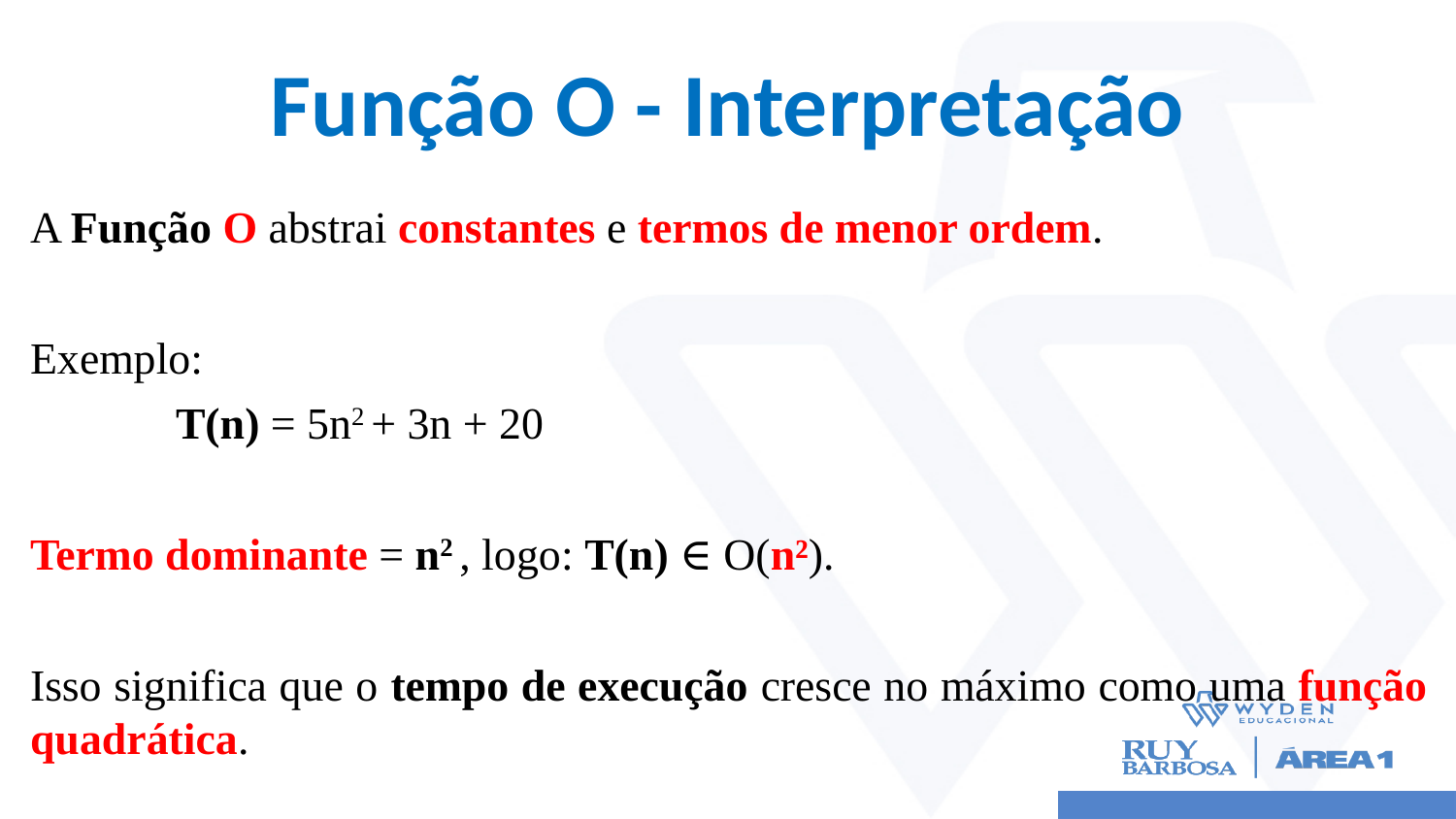

# Função O - Interpretação
A Função O abstrai constantes e termos de menor ordem.

Exemplo:
	T(n) = 5n2 + 3n + 20

Termo dominante = n2 , logo: T(n) ∈ O(n²).

Isso significa que o tempo de execução cresce no máximo como uma função quadrática.